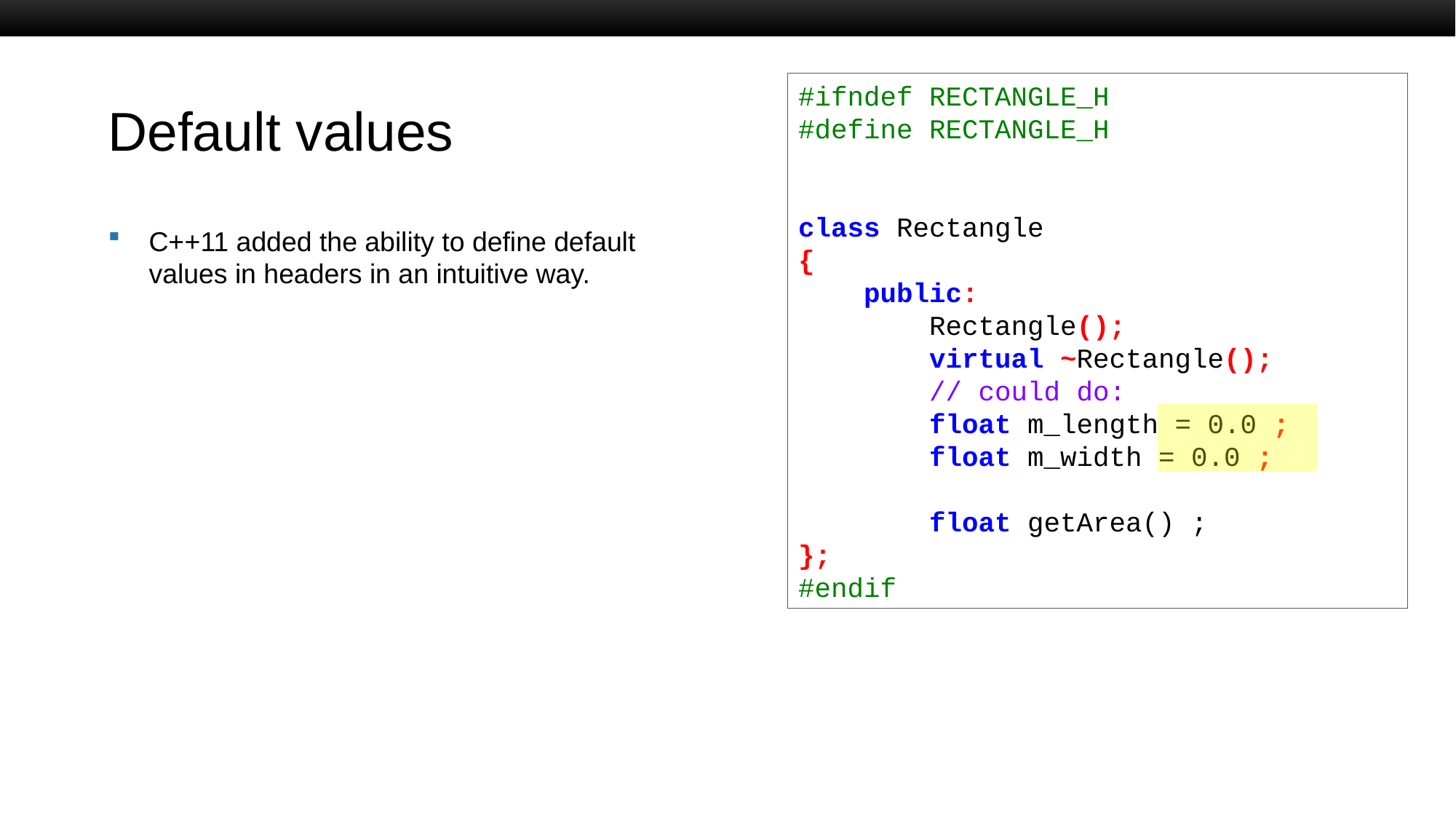

#ifndef RECTANGLE_H
#define RECTANGLE_H

class Rectangle
{
    public:
        Rectangle();
        virtual ~Rectangle();
        // could do:
        float m_length = 0.0 ;
        float m_width = 0.0 ;

        float getArea() ;
};
#endif
# Default values
C++11 added the ability to define default values in headers in an intuitive way.